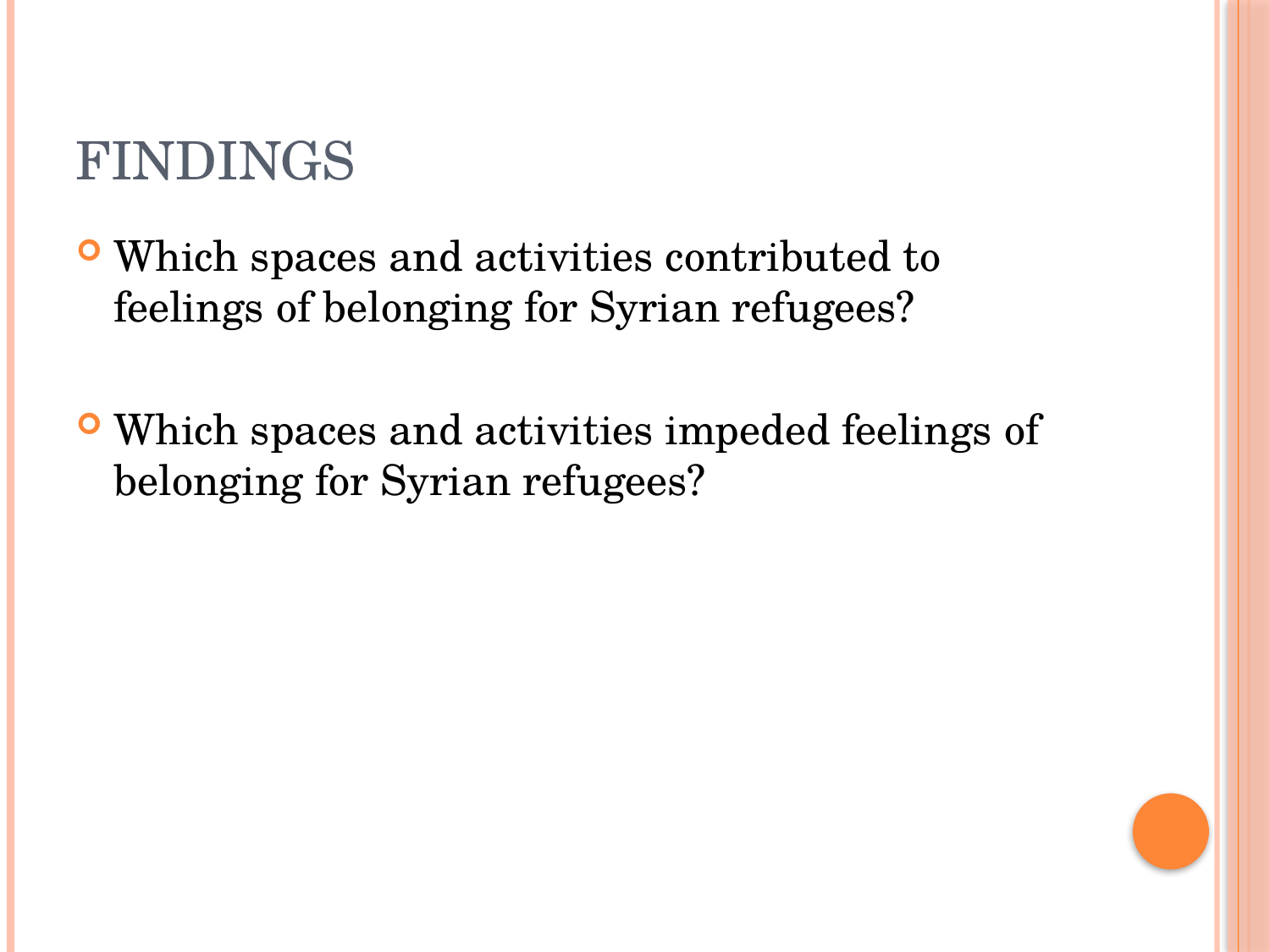

# Findings
Which spaces and activities contributed to feelings of belonging for Syrian refugees?

Which spaces and activities impeded feelings of belonging for Syrian refugees?